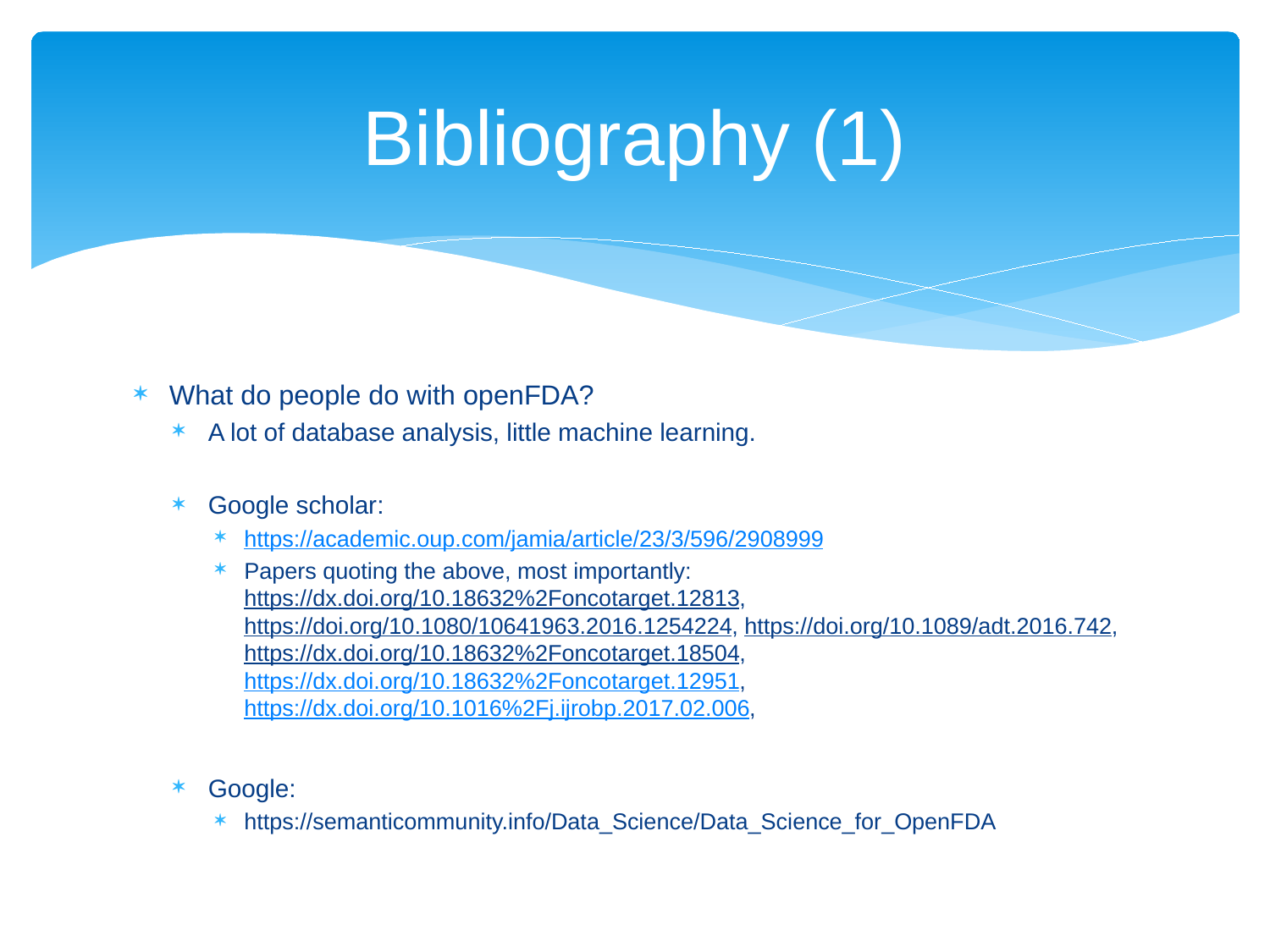

# Bibliography (1)
What do people do with openFDA?
A lot of database analysis, little machine learning.

Google scholar:
https://academic.oup.com/jamia/article/23/3/596/2908999
Papers quoting the above, most importantly: https://dx.doi.org/10.18632%2Foncotarget.12813, https://doi.org/10.1080/10641963.2016.1254224, https://doi.org/10.1089/adt.2016.742, https://dx.doi.org/10.18632%2Foncotarget.18504, https://dx.doi.org/10.18632%2Foncotarget.12951, https://dx.doi.org/10.1016%2Fj.ijrobp.2017.02.006,

Google:
https://semanticommunity.info/Data_Science/Data_Science_for_OpenFDA